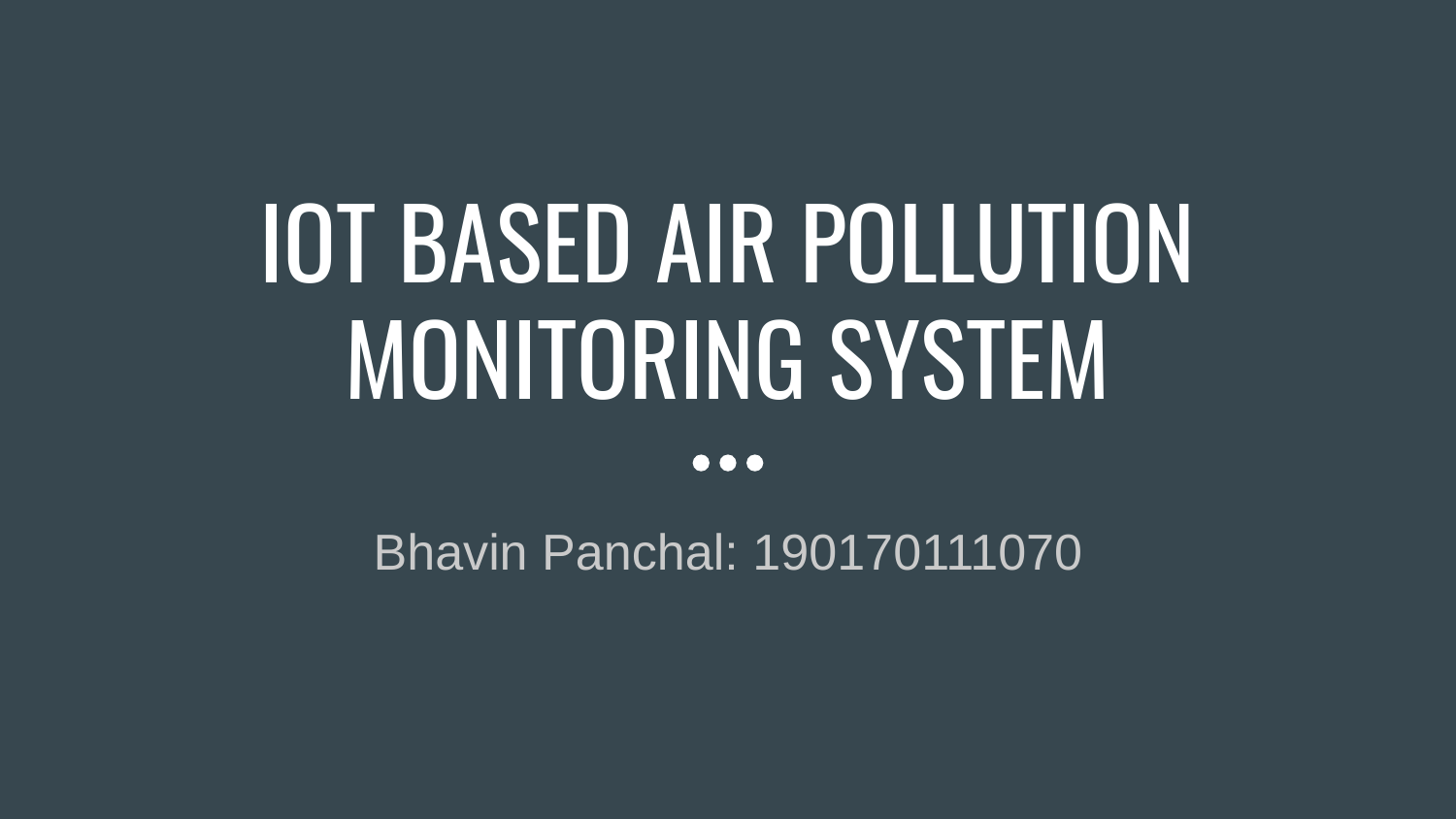

# IOT BASED AIR POLLUTION MONITORING SYSTEM
Bhavin Panchal: 190170111070